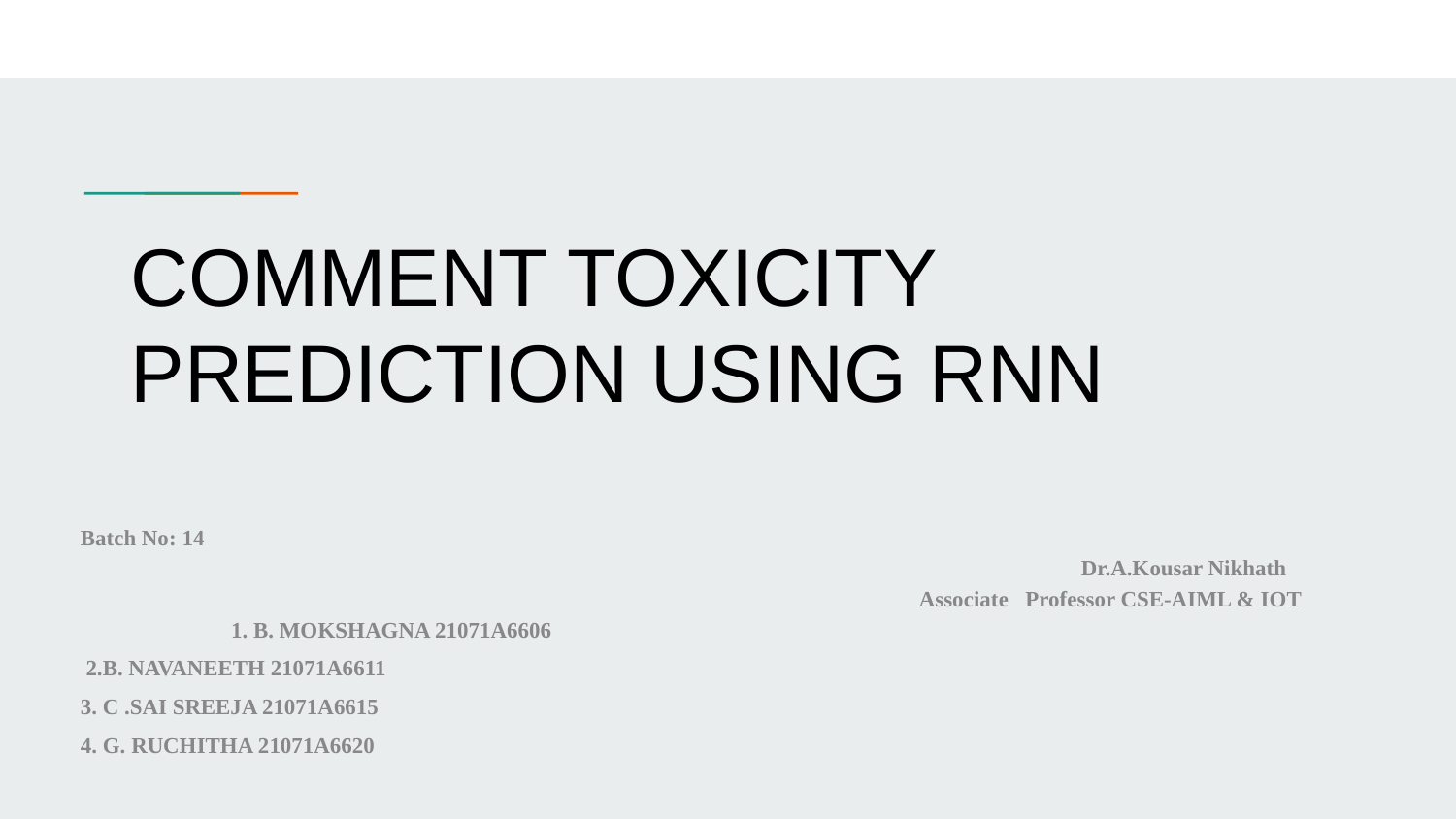

# COMMENT TOXICITY PREDICTION USING RNN
Batch No: 14 												                                                                           Dr.A.Kousar Nikhath
  			                                                                        Associate   Professor CSE-AIML & IOT                                1. B. MOKSHAGNA 21071A6606
 2.B. NAVANEETH 21071A6611
3. C .SAI SREEJA 21071A6615
4. G. RUCHITHA 21071A6620